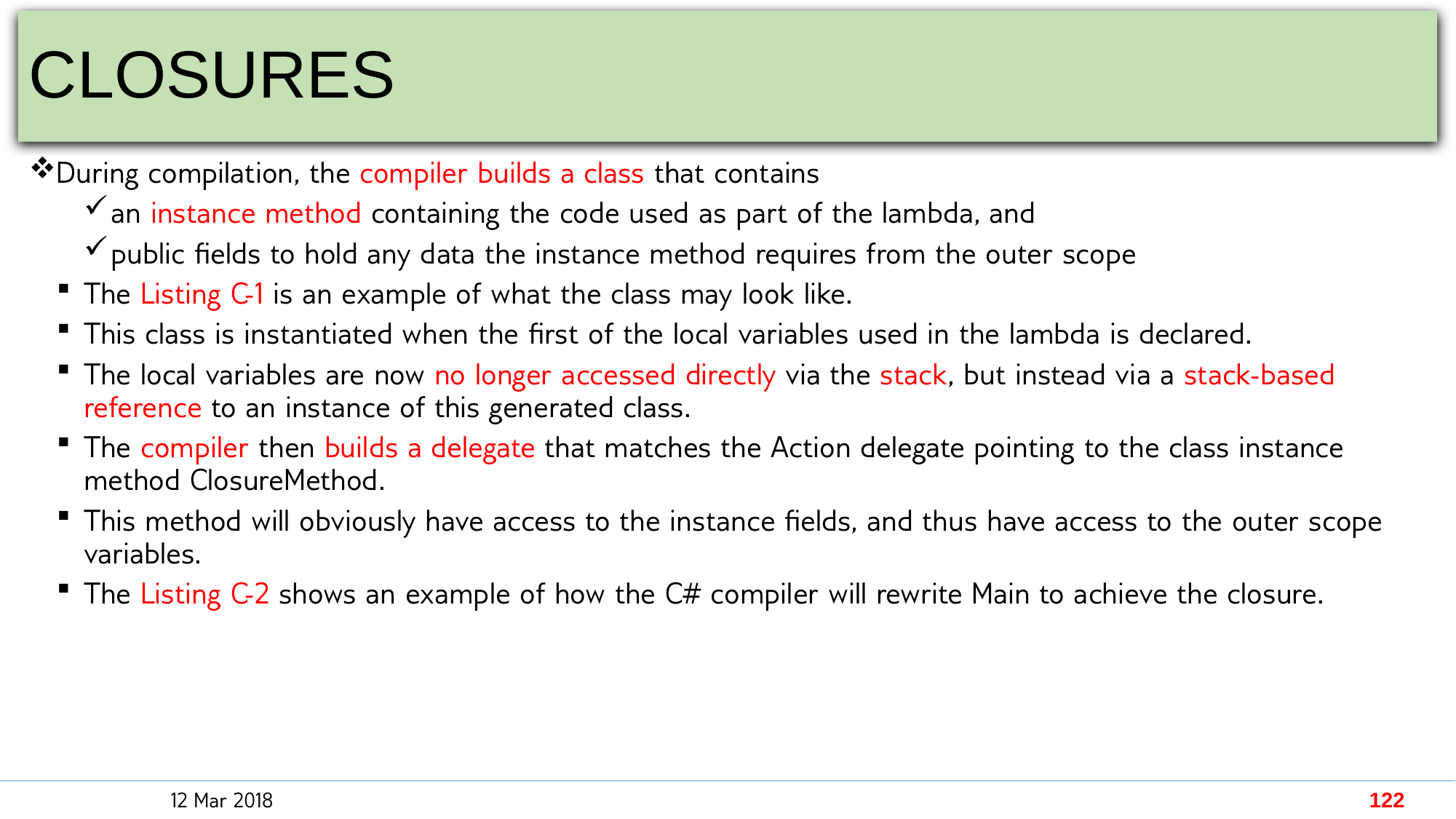

# CLOSURES
During compilation, the compiler builds a class that contains
an instance method containing the code used as part of the lambda, and
public fields to hold any data the instance method requires from the outer scope
The Listing C-1 is an example of what the class may look like.
This class is instantiated when the first of the local variables used in the lambda is declared.
The local variables are now no longer accessed directly via the stack, but instead via a stack-based reference to an instance of this generated class.
The compiler then builds a delegate that matches the Action delegate pointing to the class instance method ClosureMethod.
This method will obviously have access to the instance fields, and thus have access to the outer scope variables.
The Listing C-2 shows an example of how the C# compiler will rewrite Main to achieve the closure.
12 Mar 2018
122